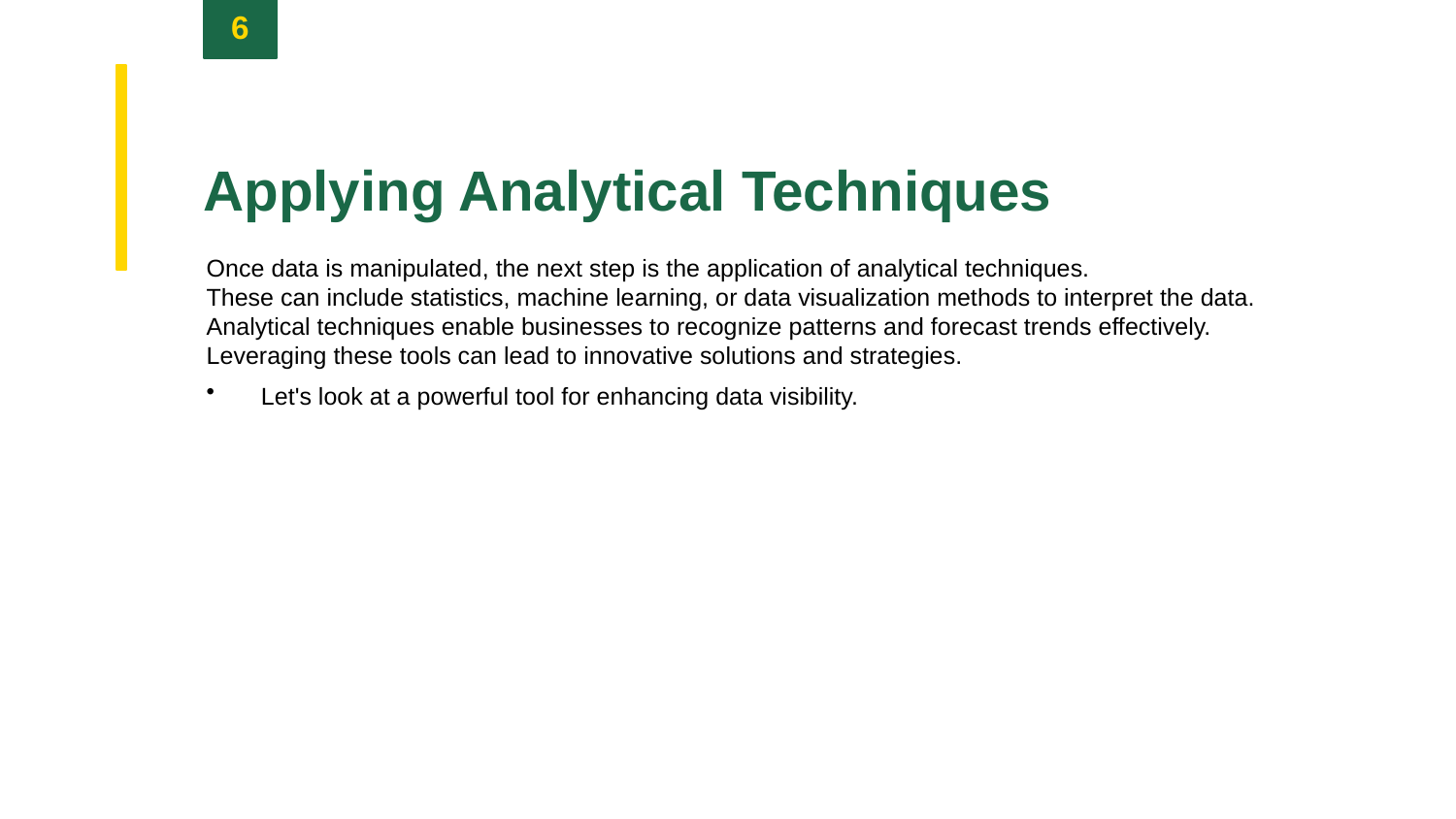

6

Applying Analytical Techniques
Once data is manipulated, the next step is the application of analytical techniques.
These can include statistics, machine learning, or data visualization methods to interpret the data.
Analytical techniques enable businesses to recognize patterns and forecast trends effectively.
Leveraging these tools can lead to innovative solutions and strategies.
Let's look at a powerful tool for enhancing data visibility.